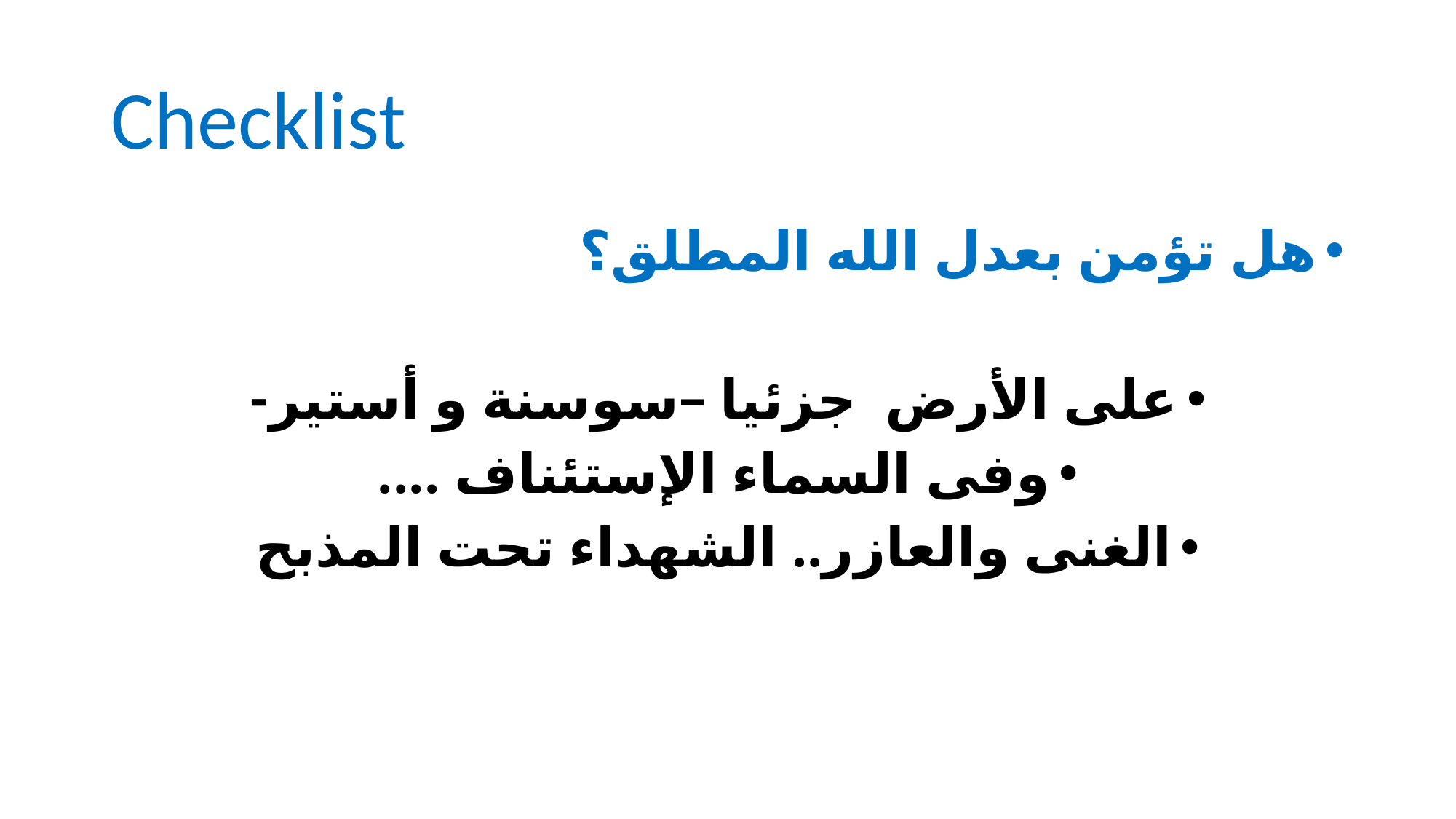

# Checklist
هل تؤمن بعدل الله المطلق؟

على الأرض  جزئيا –سوسنة و أستير-
وفى السماء الإستئناف ....
الغنى والعازر.. الشهداء تحت المذبح